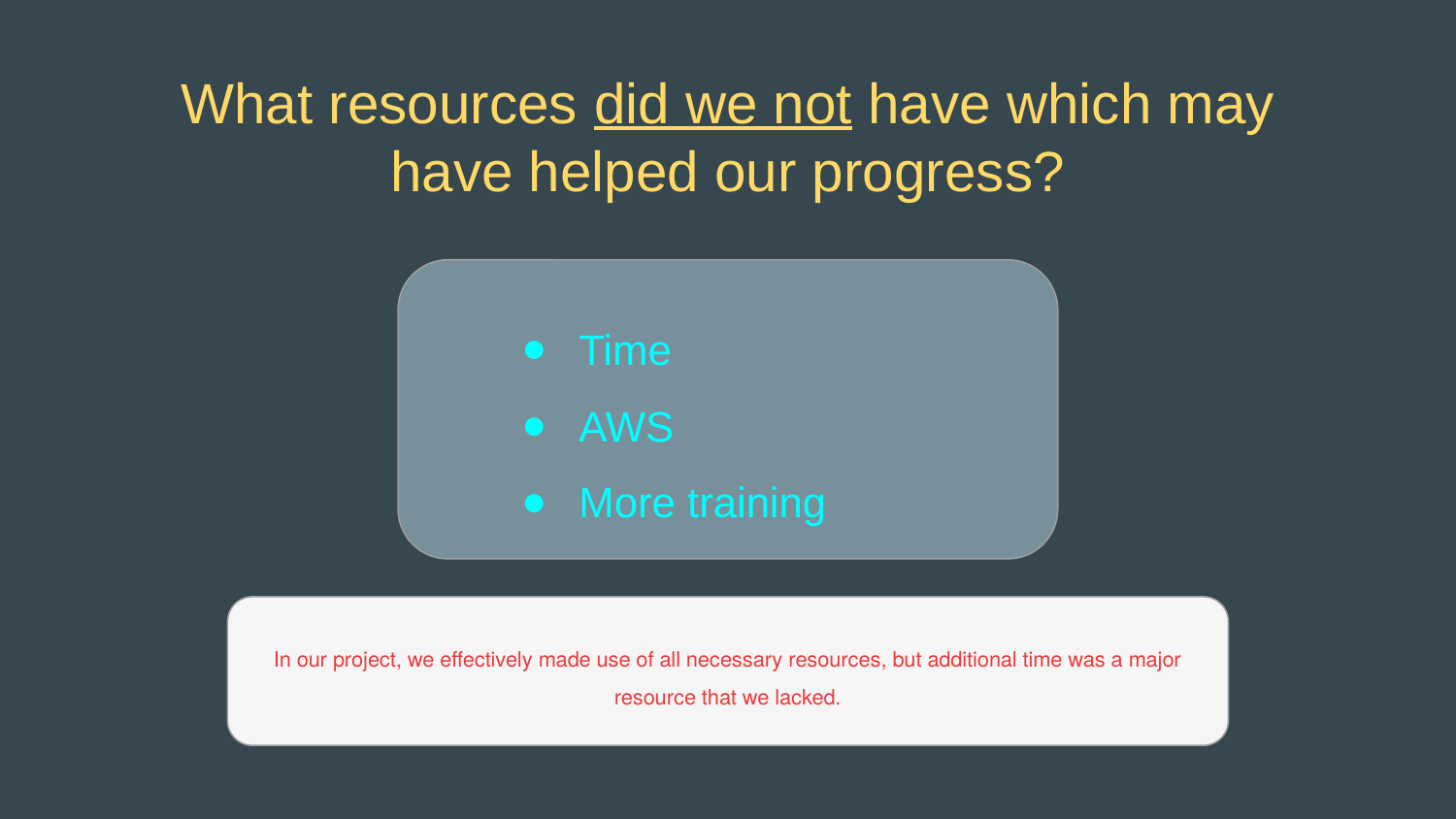

What resources did we not have which may have helped our progress?

Time
AWS
More training

In our project, we effectively made use of all necessary resources, but additional time was a major resource that we lacked.